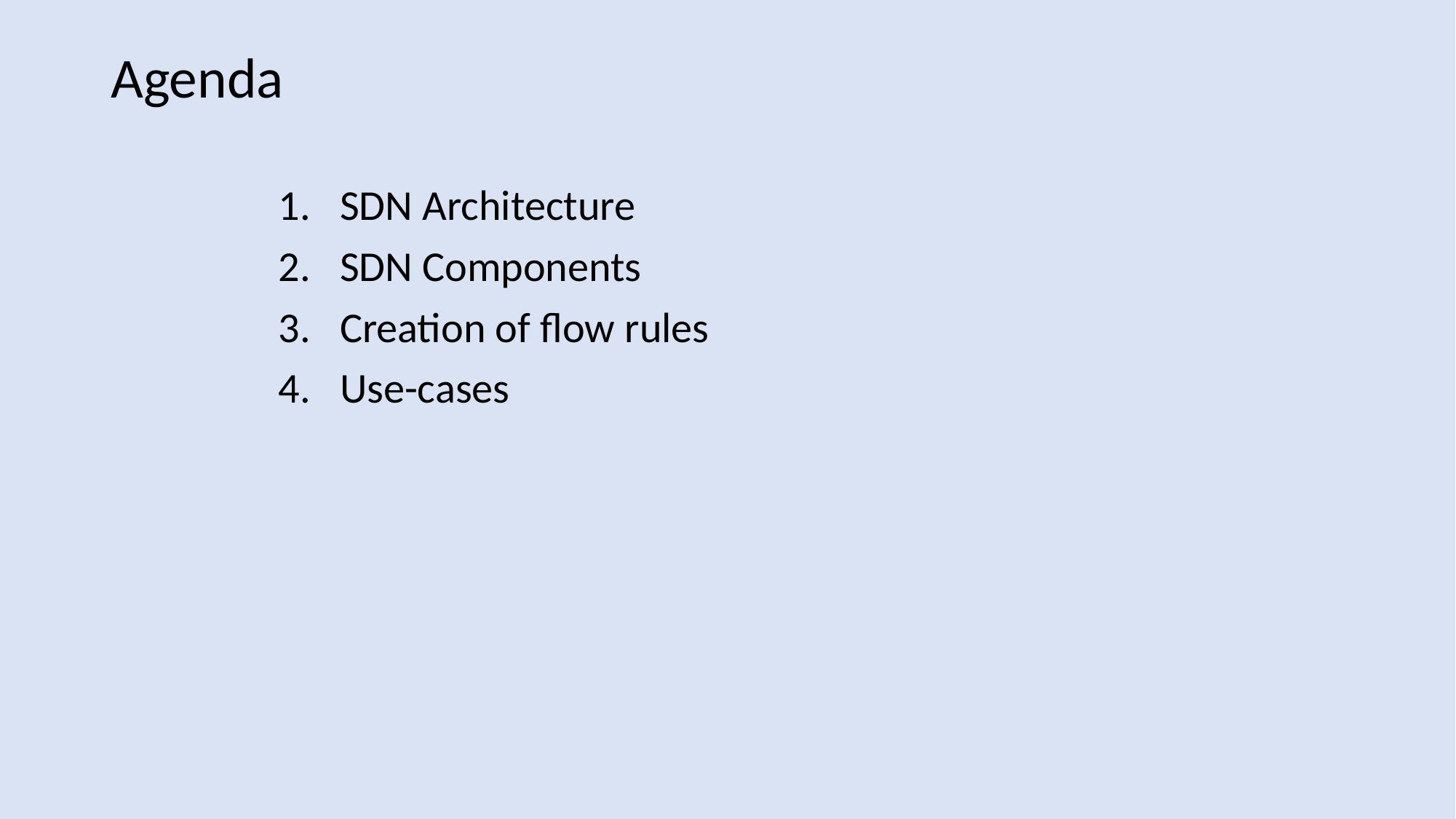

# Agenda
SDN Architecture
SDN Components
Creation of flow rules
Use-cases